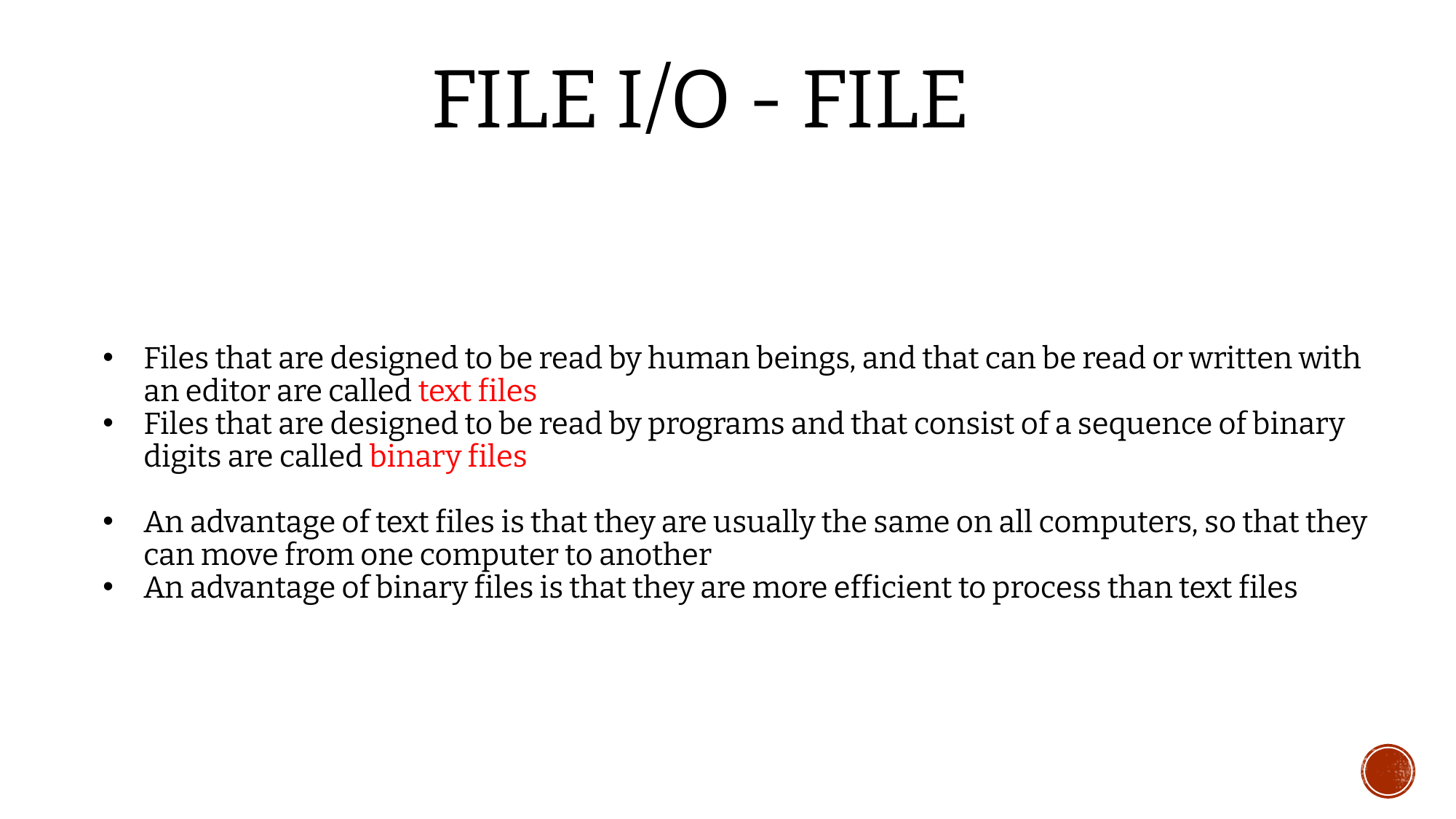

# File i/o - File
Files that are designed to be read by human beings, and that can be read or written with an editor are called text files
Files that are designed to be read by programs and that consist of a sequence of binary digits are called binary files

An advantage of text files is that they are usually the same on all computers, so that they can move from one computer to another
An advantage of binary files is that they are more efficient to process than text files